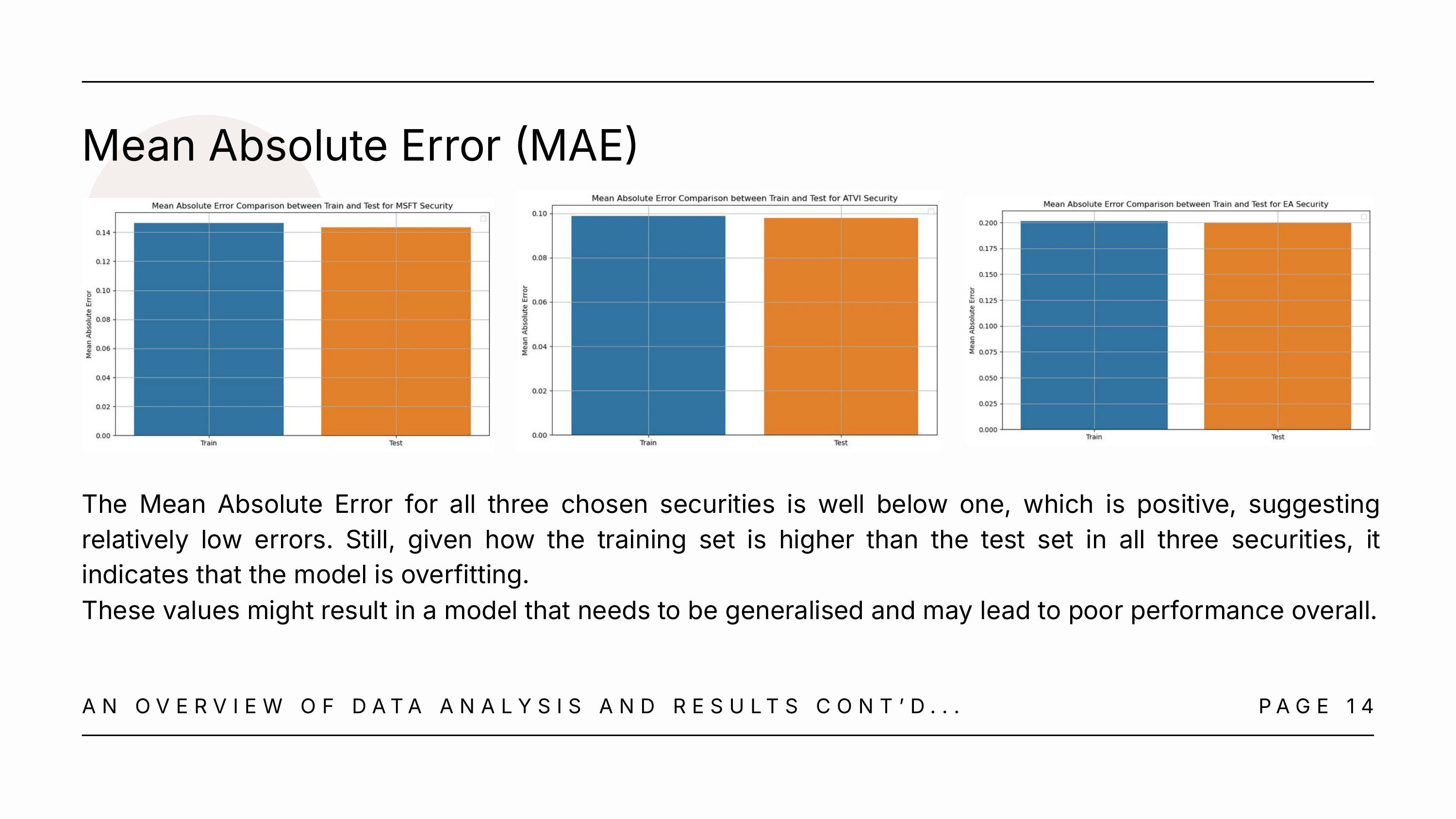

Mean Absolute Error (MAE)

The Mean Absolute Error for all three chosen securities is well below one, which is positive, suggesting relatively low errors. Still, given how the training set is higher than the test set in all three securities, it indicates that the model is overfitting.
These values might result in a model that needs to be generalised and may lead to poor performance overall.
AN OVERVIEW OF DATA ANALYSIS AND RESULTS CONT’D...
PAGE 14